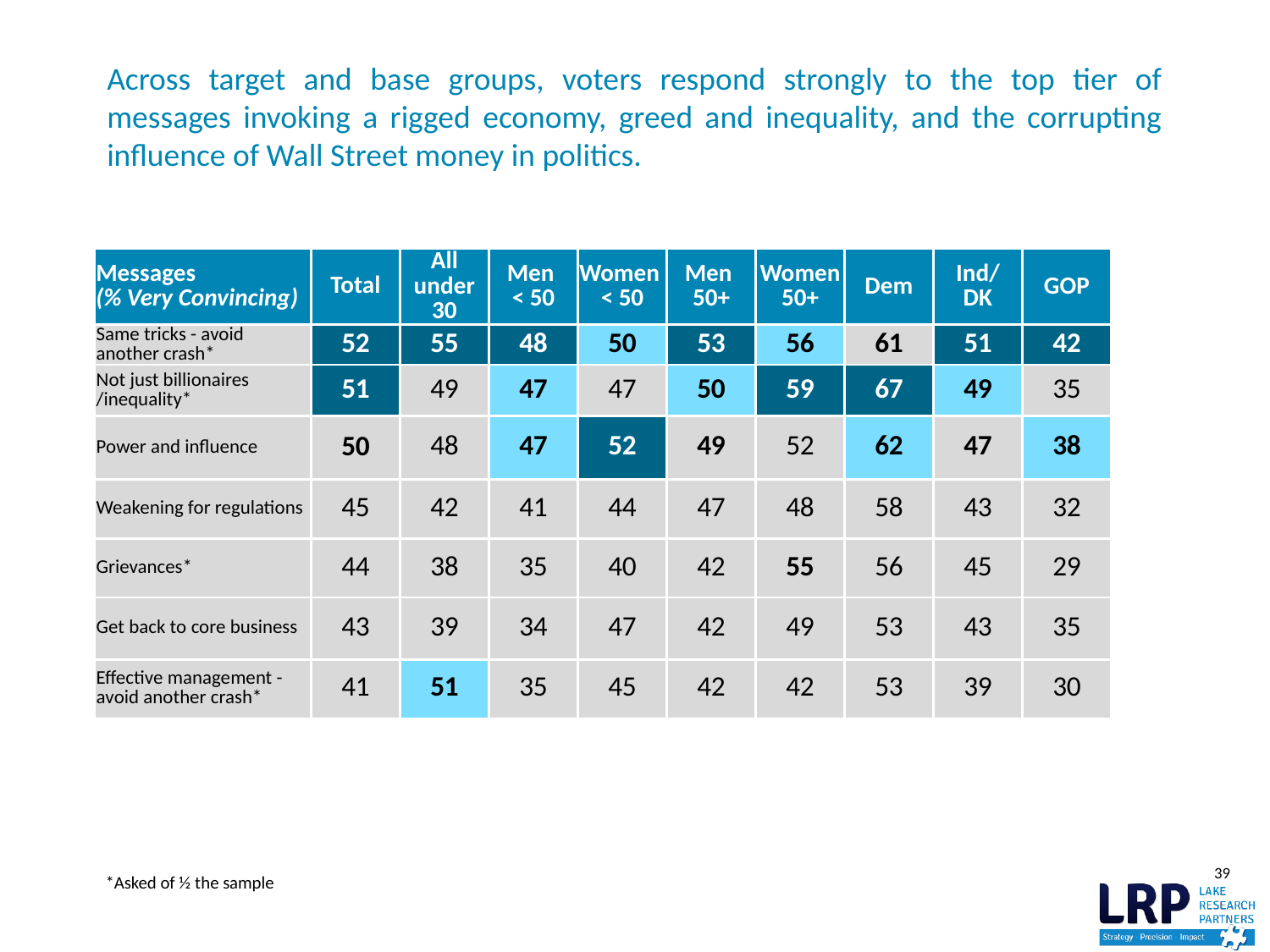

# Across target and base groups, voters respond strongly to the top tier of messages invoking a rigged economy, greed and inequality, and the corrupting influence of Wall Street money in politics.
| Messages (% Very Convincing) | Total | All under 30 | Men < 50 | Women < 50 | Men 50+ | Women 50+ | Dem | Ind/ DK | GOP |
| --- | --- | --- | --- | --- | --- | --- | --- | --- | --- |
| Same tricks - avoid another crash\* | 52 | 55 | 48 | 50 | 53 | 56 | 61 | 51 | 42 |
| Not just billionaires /inequality\* | 51 | 49 | 47 | 47 | 50 | 59 | 67 | 49 | 35 |
| Power and influence | 50 | 48 | 47 | 52 | 49 | 52 | 62 | 47 | 38 |
| Weakening for regulations | 45 | 42 | 41 | 44 | 47 | 48 | 58 | 43 | 32 |
| Grievances\* | 44 | 38 | 35 | 40 | 42 | 55 | 56 | 45 | 29 |
| Get back to core business | 43 | 39 | 34 | 47 | 42 | 49 | 53 | 43 | 35 |
| Effective management -avoid another crash\* | 41 | 51 | 35 | 45 | 42 | 42 | 53 | 39 | 30 |
39
*Asked of ½ the sample